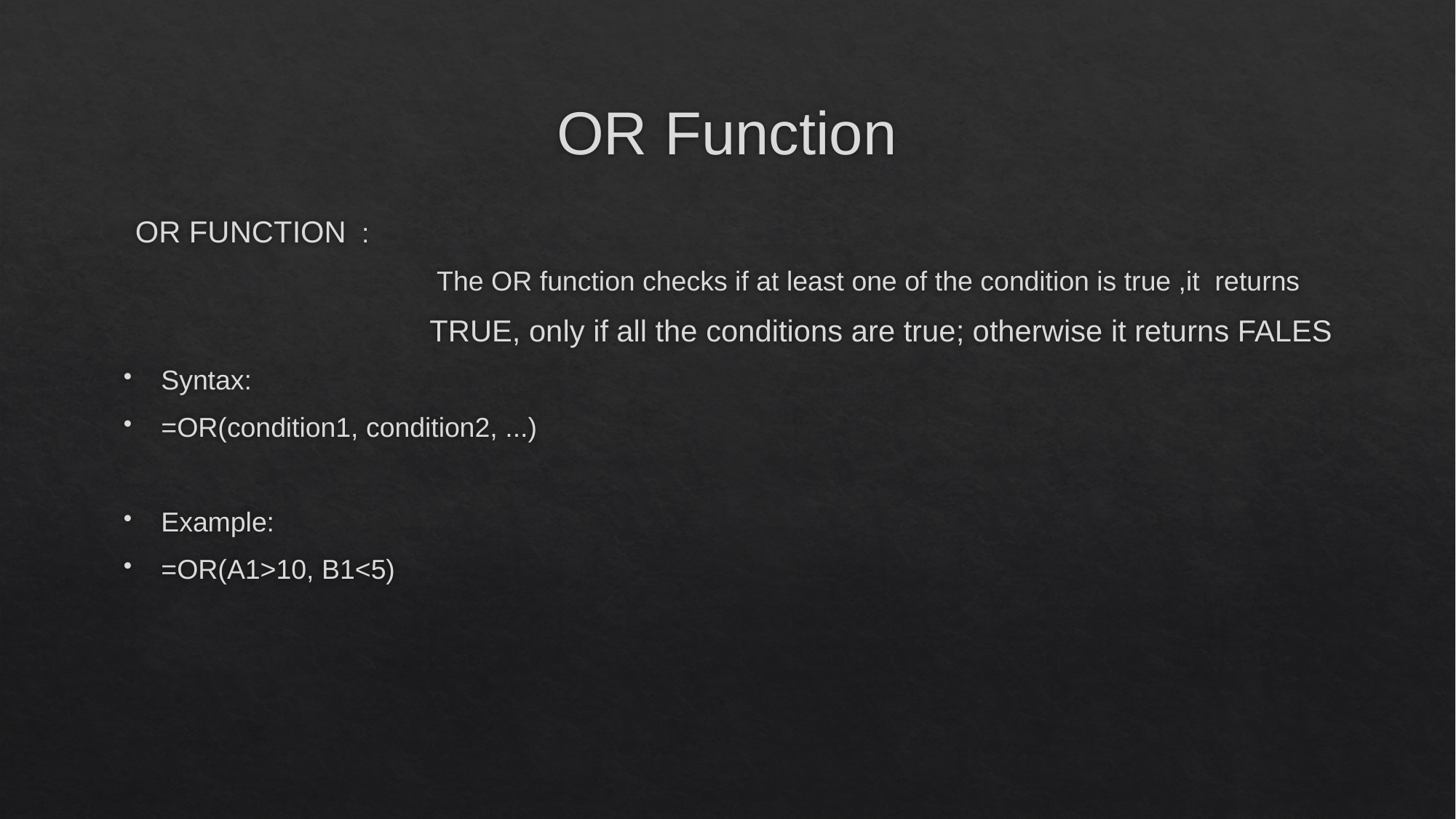

# OR Function
  OR FUNCTION  :
                                          The OR function checks if at least one of the condition is true ,it  returns
                                     TRUE, only if all the conditions are true; otherwise it returns FALES
Syntax:
=OR(condition1, condition2, ...)

Example:
=OR(A1>10, B1<5)